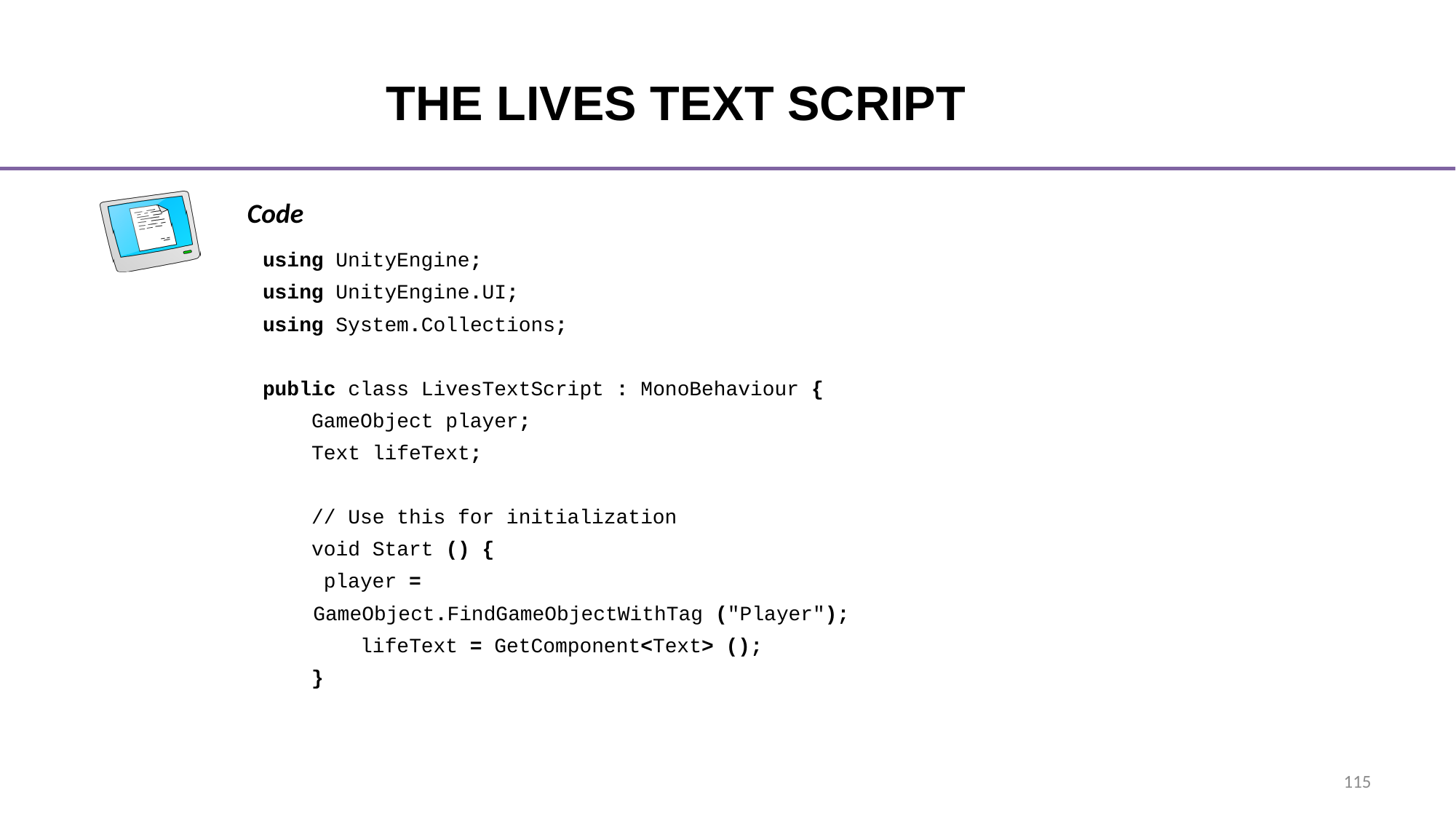

# The Lives Text Script
using UnityEngine;
using UnityEngine.UI;
using System.Collections;

public class LivesTextScript : MonoBehaviour {
    GameObject player;
    Text lifeText;

    // Use this for initialization
    void Start () {
     player =
 GameObject.FindGameObjectWithTag ("Player");
        lifeText = GetComponent<Text> ();
    }

115